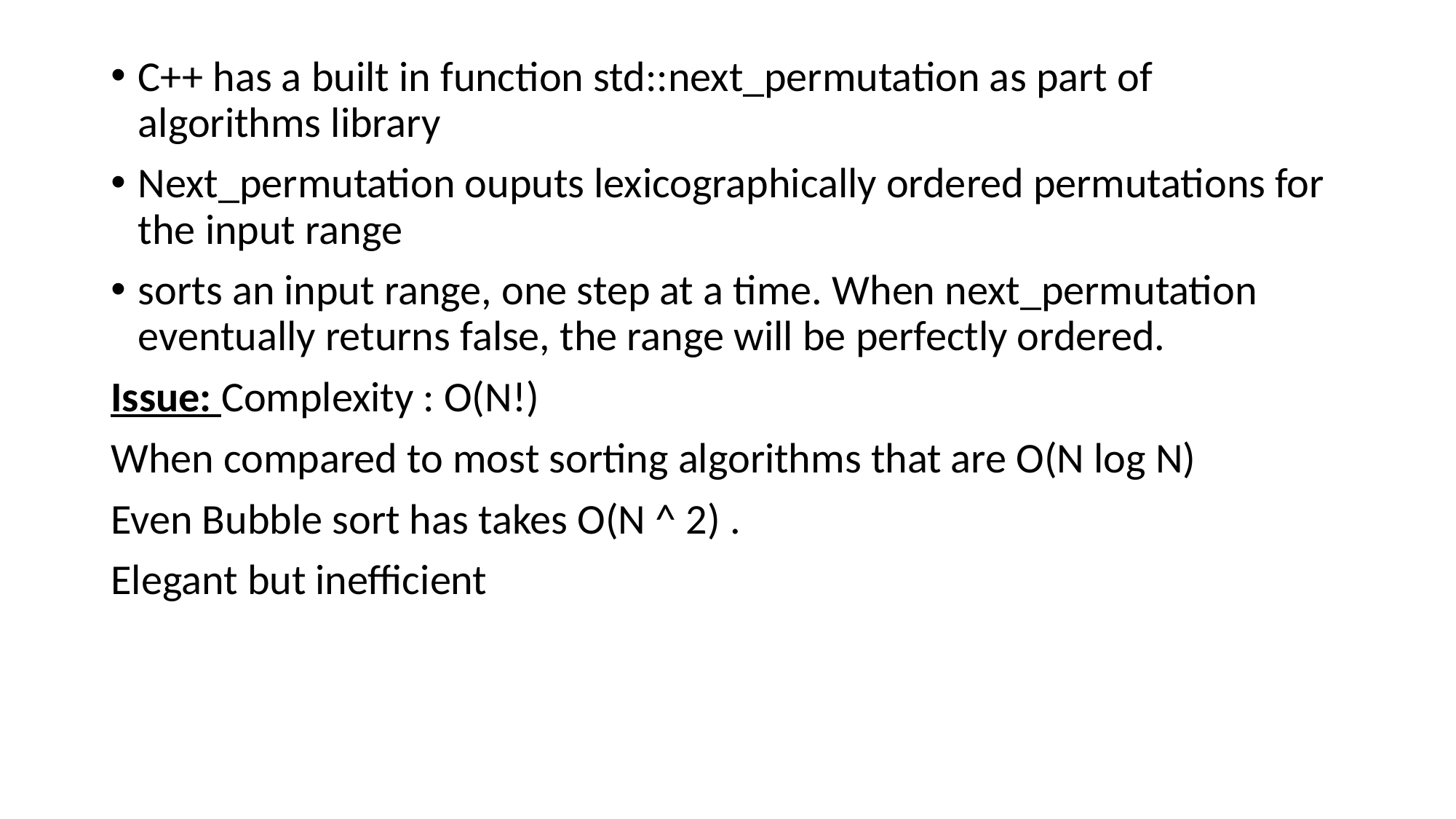

C++ has a built in function std::next_permutation as part of algorithms library
Next_permutation ouputs lexicographically ordered permutations for the input range
sorts an input range, one step at a time. When next_permutation eventually returns false, the range will be perfectly ordered.
Issue: Complexity : O(N!)
When compared to most sorting algorithms that are O(N log N)
Even Bubble sort has takes O(N ^ 2) .
Elegant but inefficient